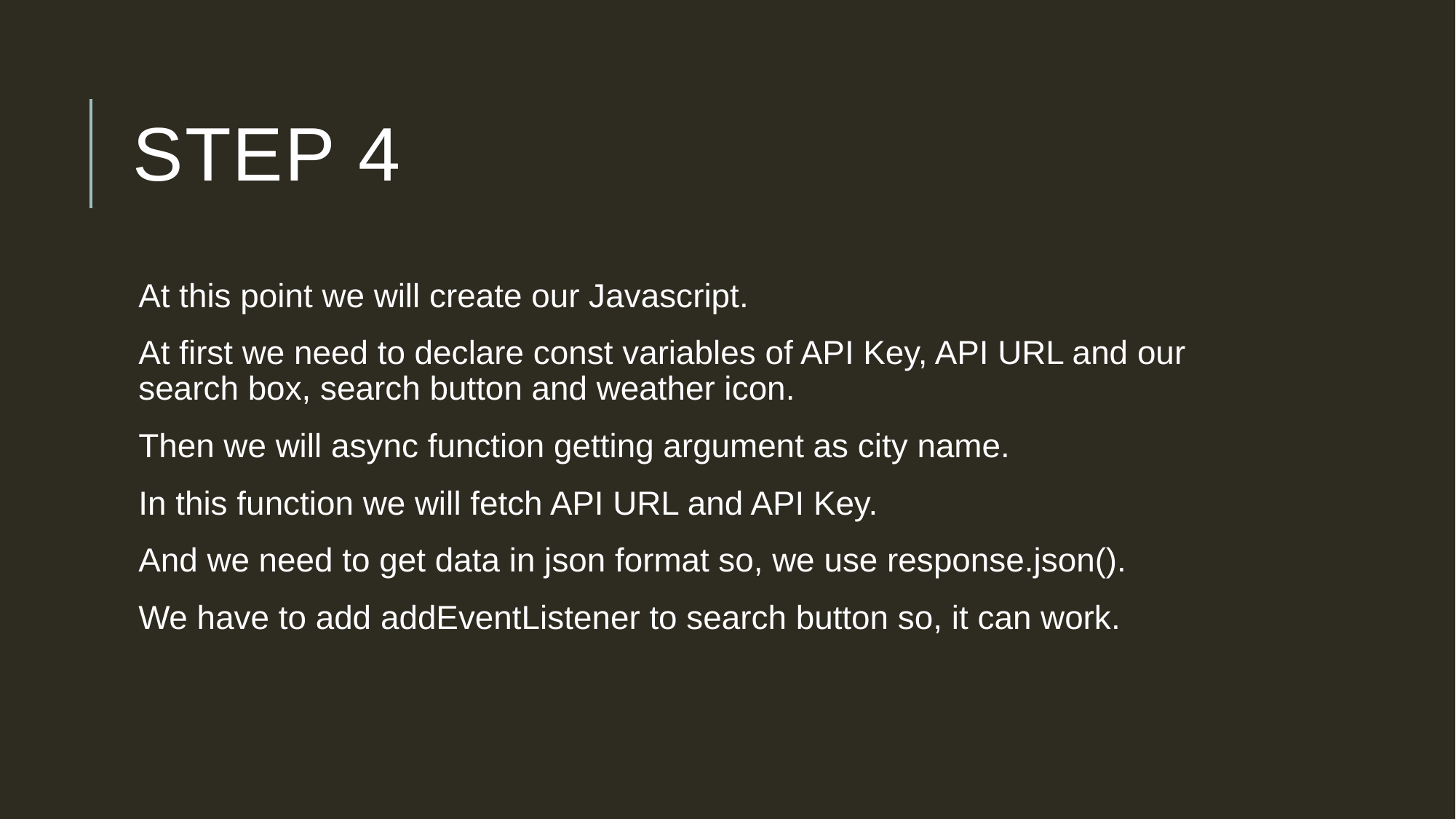

# Step 4
At this point we will create our Javascript.
At first we need to declare const variables of API Key, API URL and our search box, search button and weather icon.
Then we will async function getting argument as city name.
In this function we will fetch API URL and API Key.
And we need to get data in json format so, we use response.json().
We have to add addEventListener to search button so, it can work.